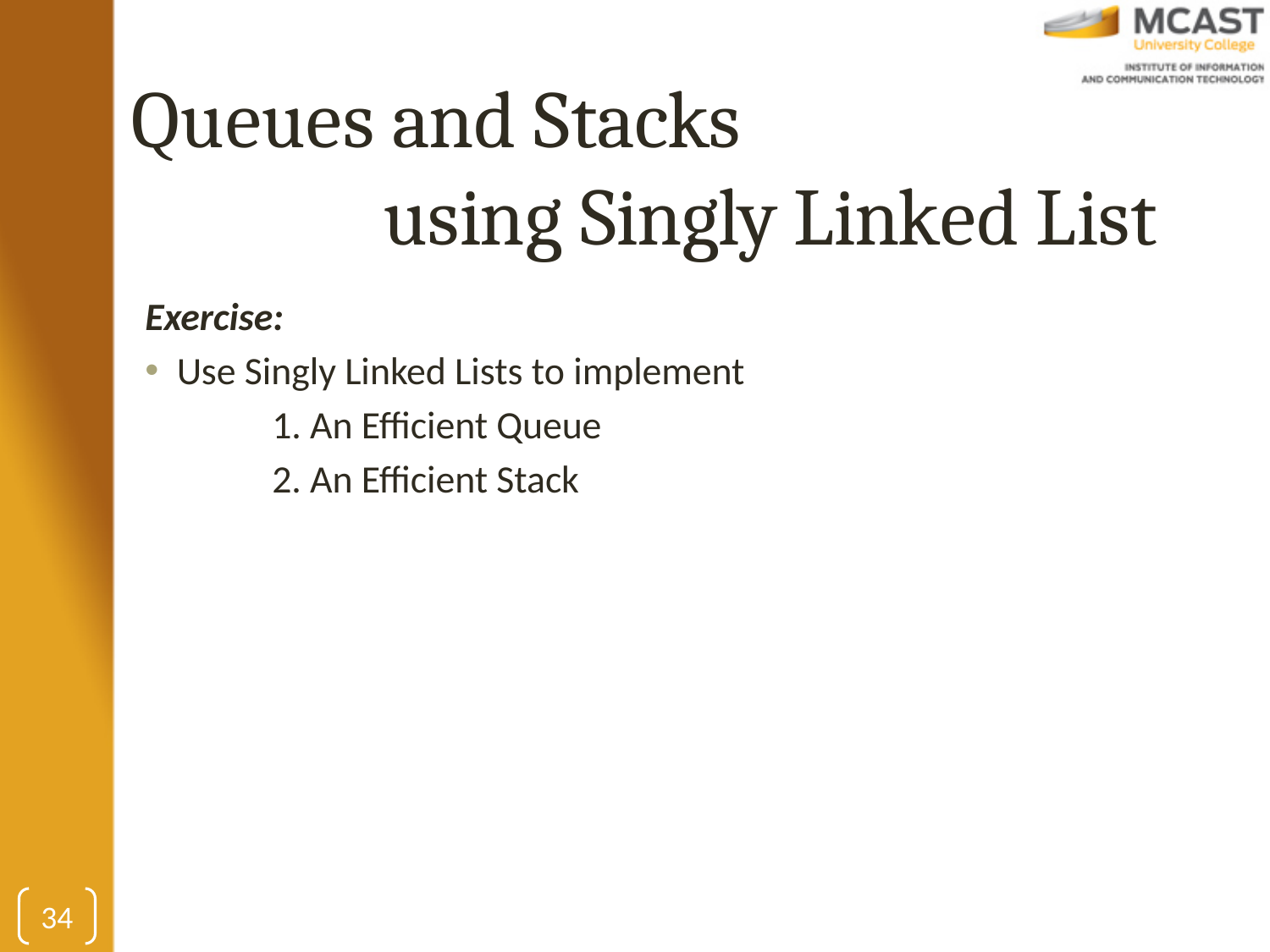

# Queues and Stacks using Singly Linked List
Exercise:
Use Singly Linked Lists to implement
	1. An Efficient Queue
	2. An Efficient Stack

34